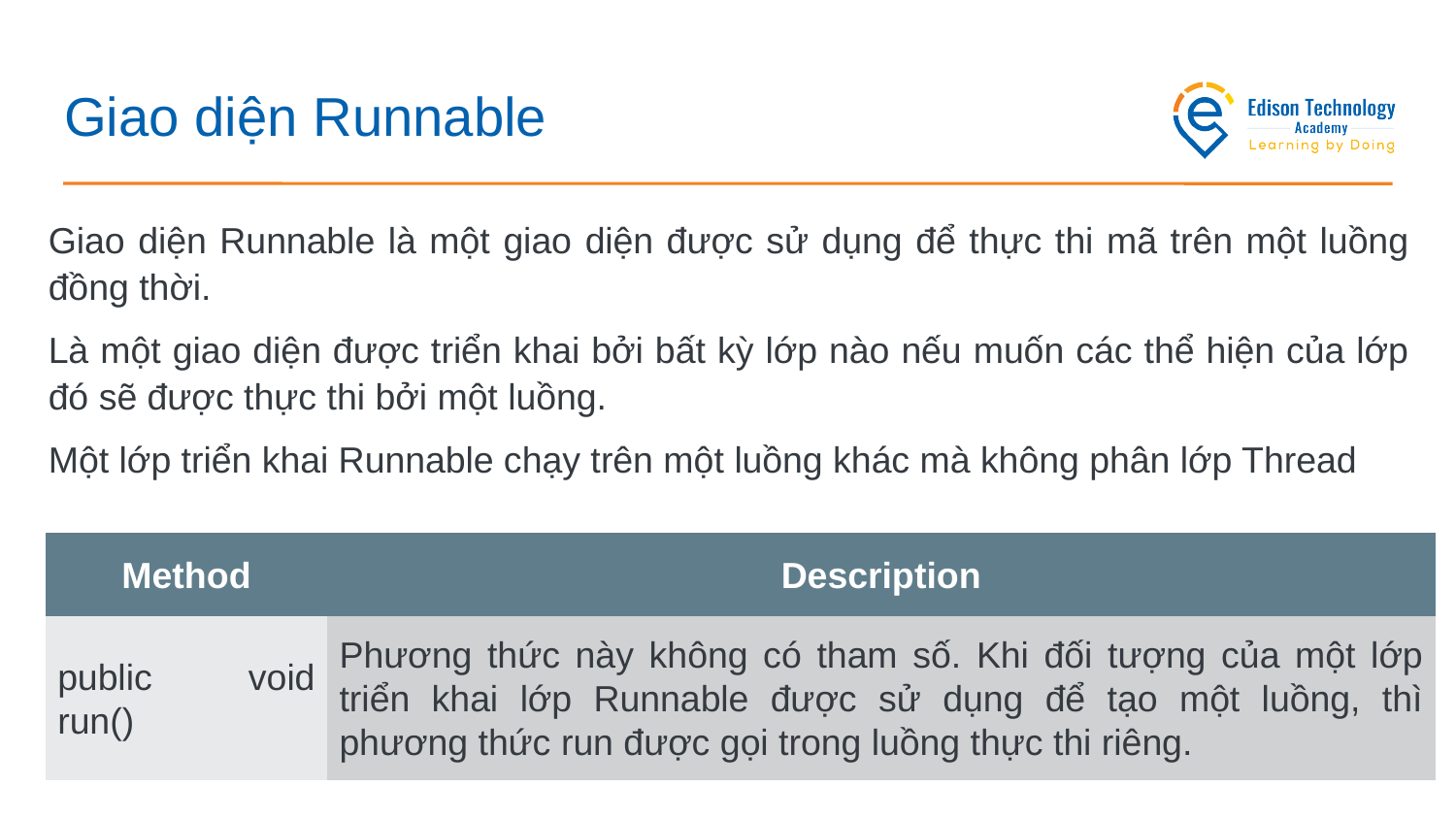

# Giao diện Runnable
Giao diện Runnable là một giao diện được sử dụng để thực thi mã trên một luồng đồng thời.
Là một giao diện được triển khai bởi bất kỳ lớp nào nếu muốn các thể hiện của lớp đó sẽ được thực thi bởi một luồng.
Một lớp triển khai Runnable chạy trên một luồng khác mà không phân lớp Thread
| Method | Description |
| --- | --- |
| public void run() | Phương thức này không có tham số. Khi đối tượng của một lớp triển khai lớp Runnable được sử dụng để tạo một luồng, thì phương thức run được gọi trong luồng thực thi riêng. |